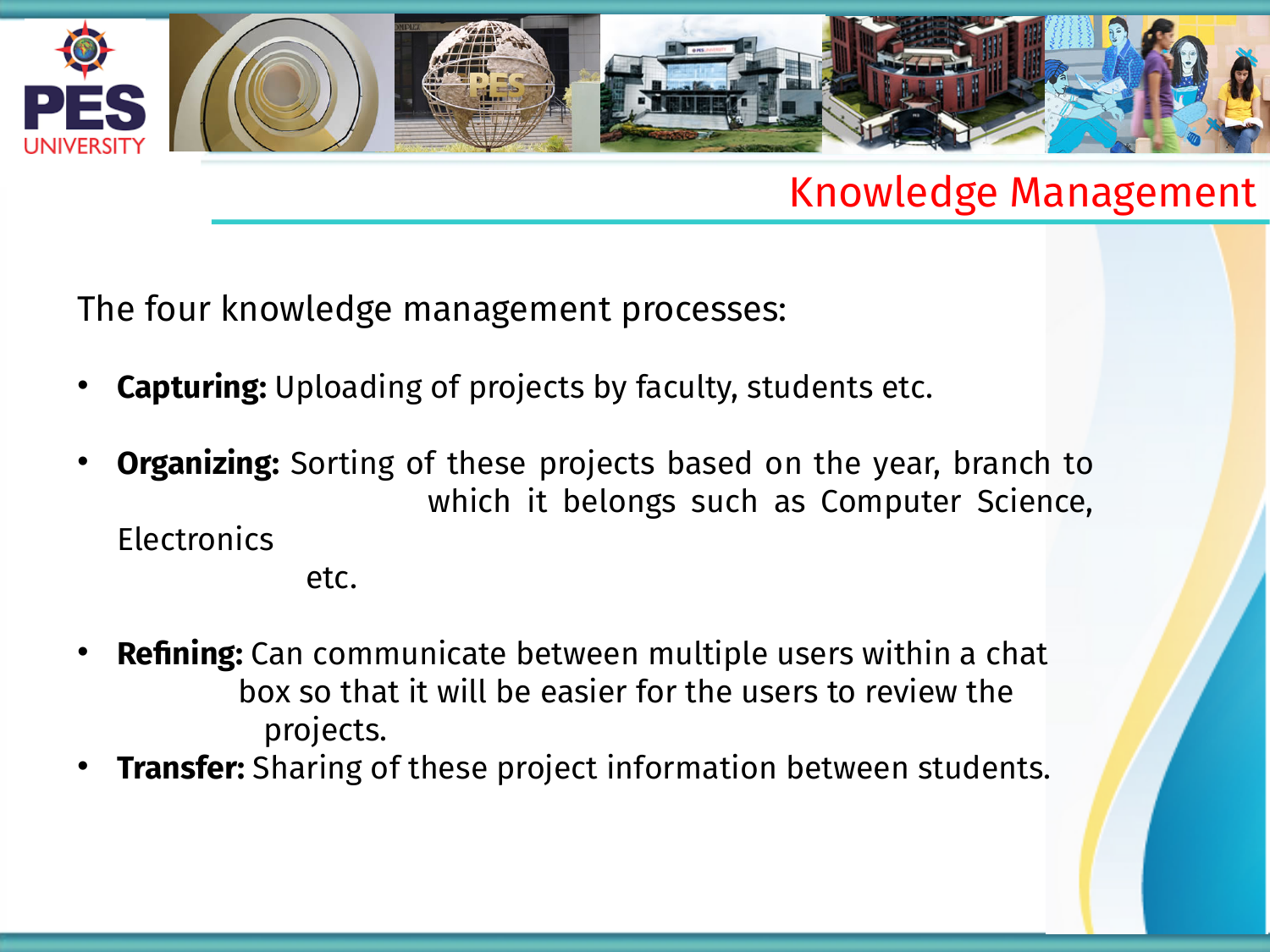

Knowledge Management

The four knowledge management processes:

Capturing: Uploading of projects by faculty, students etc.

Organizing: Sorting of these projects based on the year, branch to 	            which it belongs such as Computer Science, Electronics
	            etc.

Refining: Can communicate between multiple users within a chat
                   box so that it will be easier for the users to review the
	       projects.
Transfer: Sharing of these project information between students.